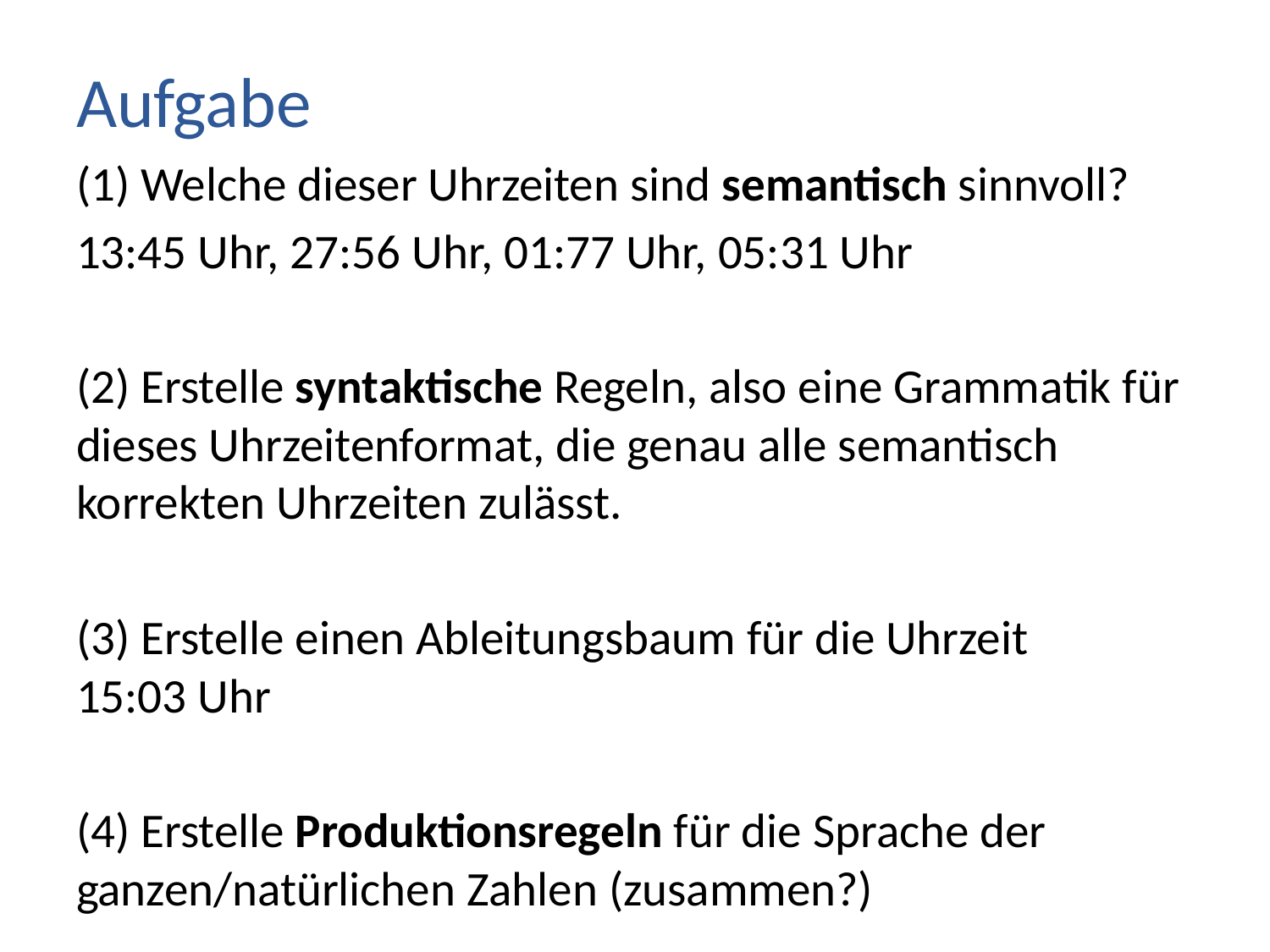

# Aufgabe
(1) Welche dieser Uhrzeiten sind semantisch sinnvoll?
13:45 Uhr, 27:56 Uhr, 01:77 Uhr, 05:31 Uhr

(2) Erstelle syntaktische Regeln, also eine Grammatik für dieses Uhrzeitenformat, die genau alle semantisch korrekten Uhrzeiten zulässt.

(3) Erstelle einen Ableitungsbaum für die Uhrzeit
15:03 Uhr

(4) Erstelle Produktionsregeln für die Sprache der ganzen/natürlichen Zahlen (zusammen?)